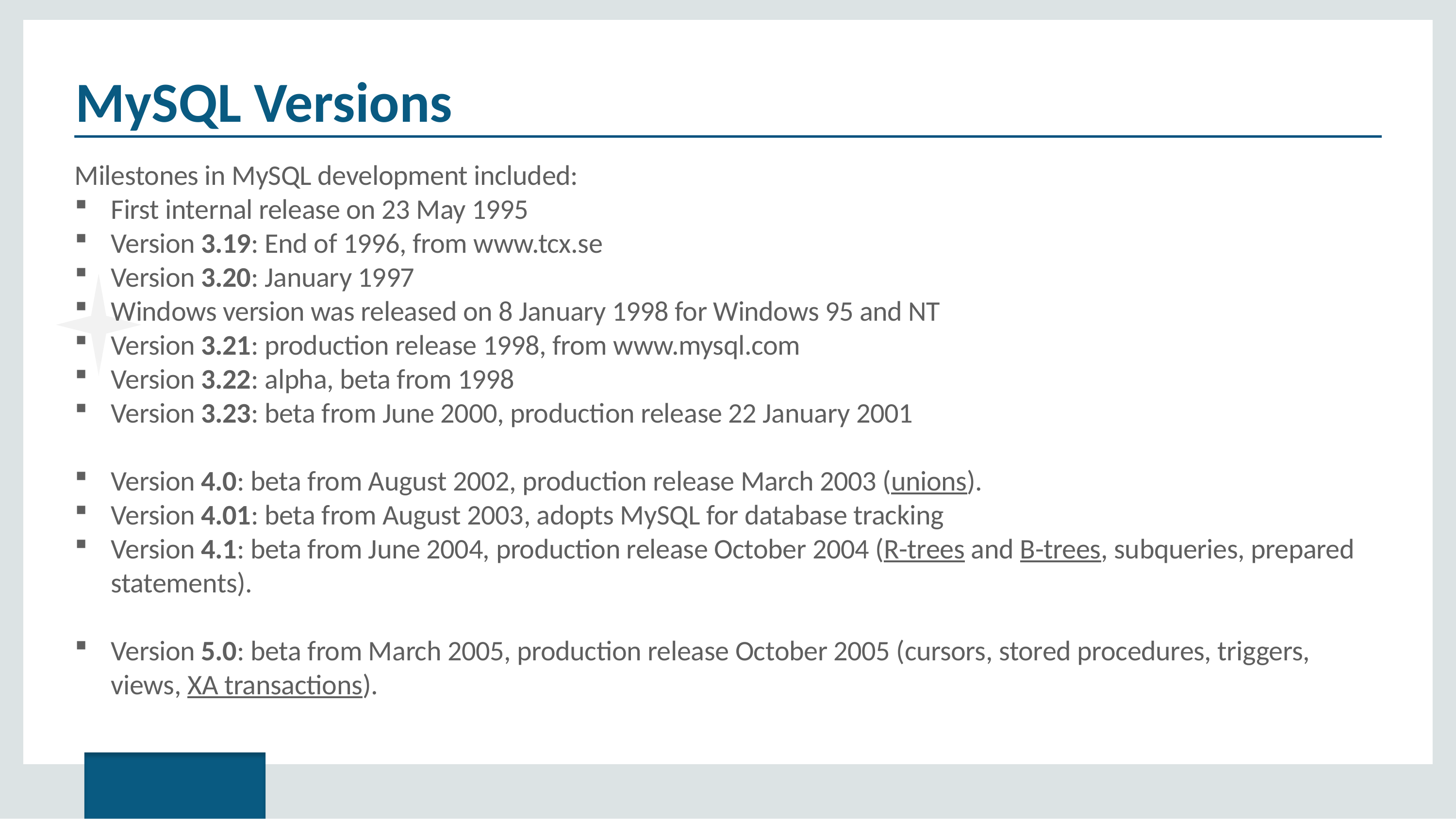

# MySQL Versions

Milestones in MySQL development included:
First internal release on 23 May 1995
Version 3.19: End of 1996, from www.tcx.se
Version 3.20: January 1997
Windows version was released on 8 January 1998 for Windows 95 and NT
Version 3.21: production release 1998, from www.mysql.com
Version 3.22: alpha, beta from 1998
Version 3.23: beta from June 2000, production release 22 January 2001

Version 4.0: beta from August 2002, production release March 2003 (unions).
Version 4.01: beta from August 2003, adopts MySQL for database tracking
Version 4.1: beta from June 2004, production release October 2004 (R-trees and B-trees, subqueries, prepared statements).

Version 5.0: beta from March 2005, production release October 2005 (cursors, stored procedures, triggers, views, XA transactions).